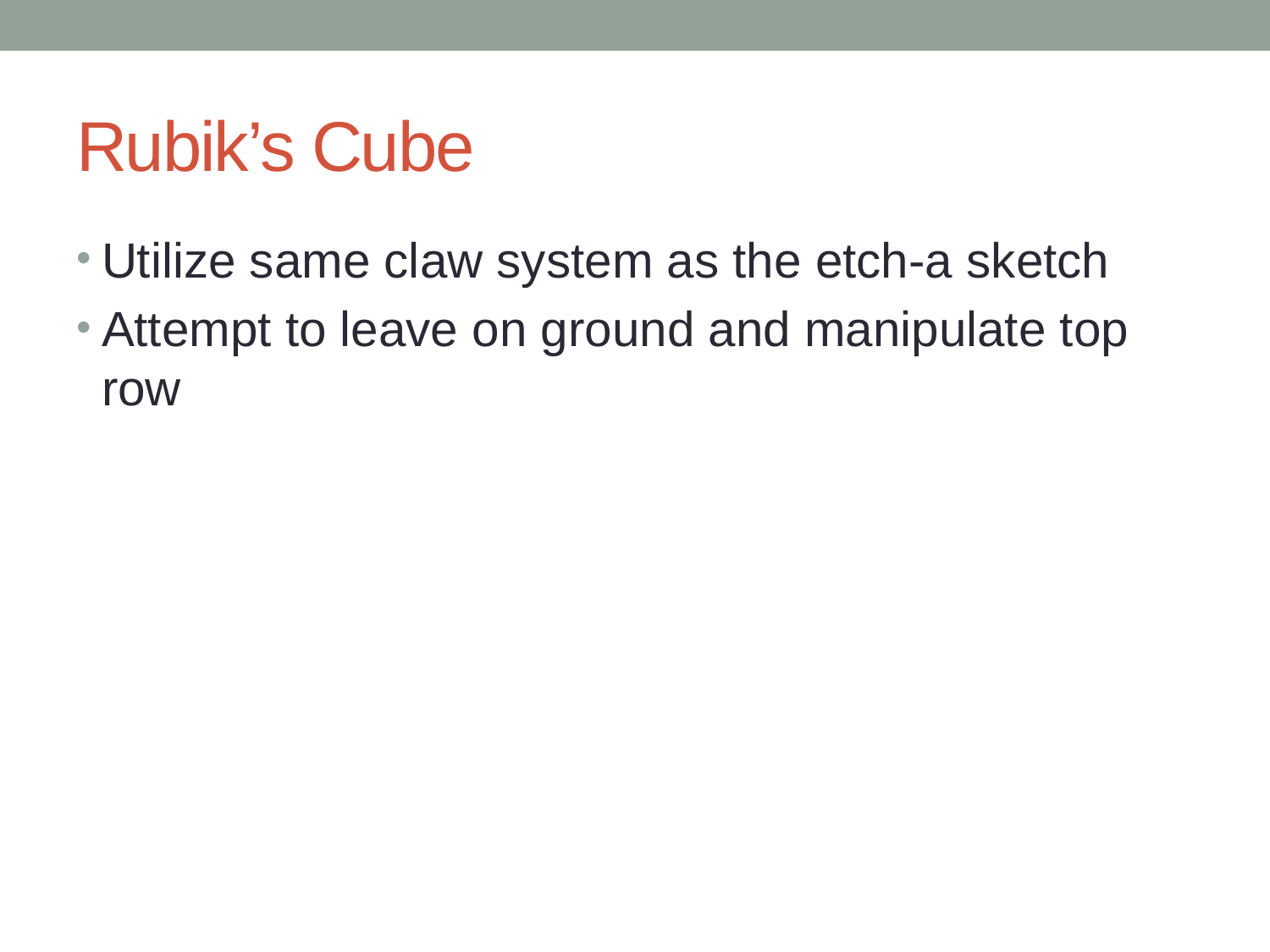

# Rubik’s Cube
Utilize same claw system as the etch-a sketch
Attempt to leave on ground and manipulate top row